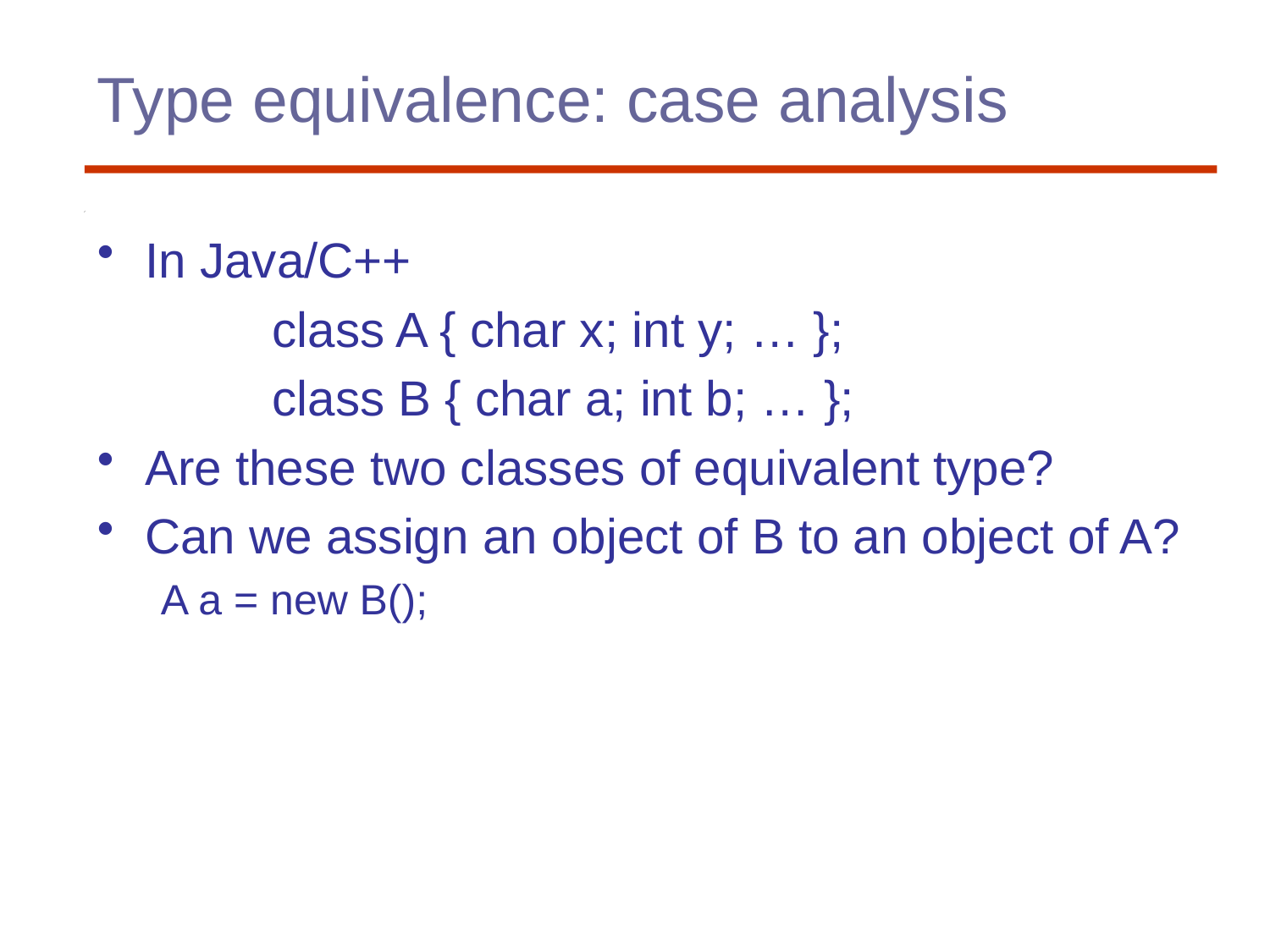

# Type equivalence: case analysis
In Java/C++
		class A { char x; int y; … };
		class B { char a; int b; … };
Are these two classes of equivalent type?
Can we assign an object of B to an object of A?
A a = new B();